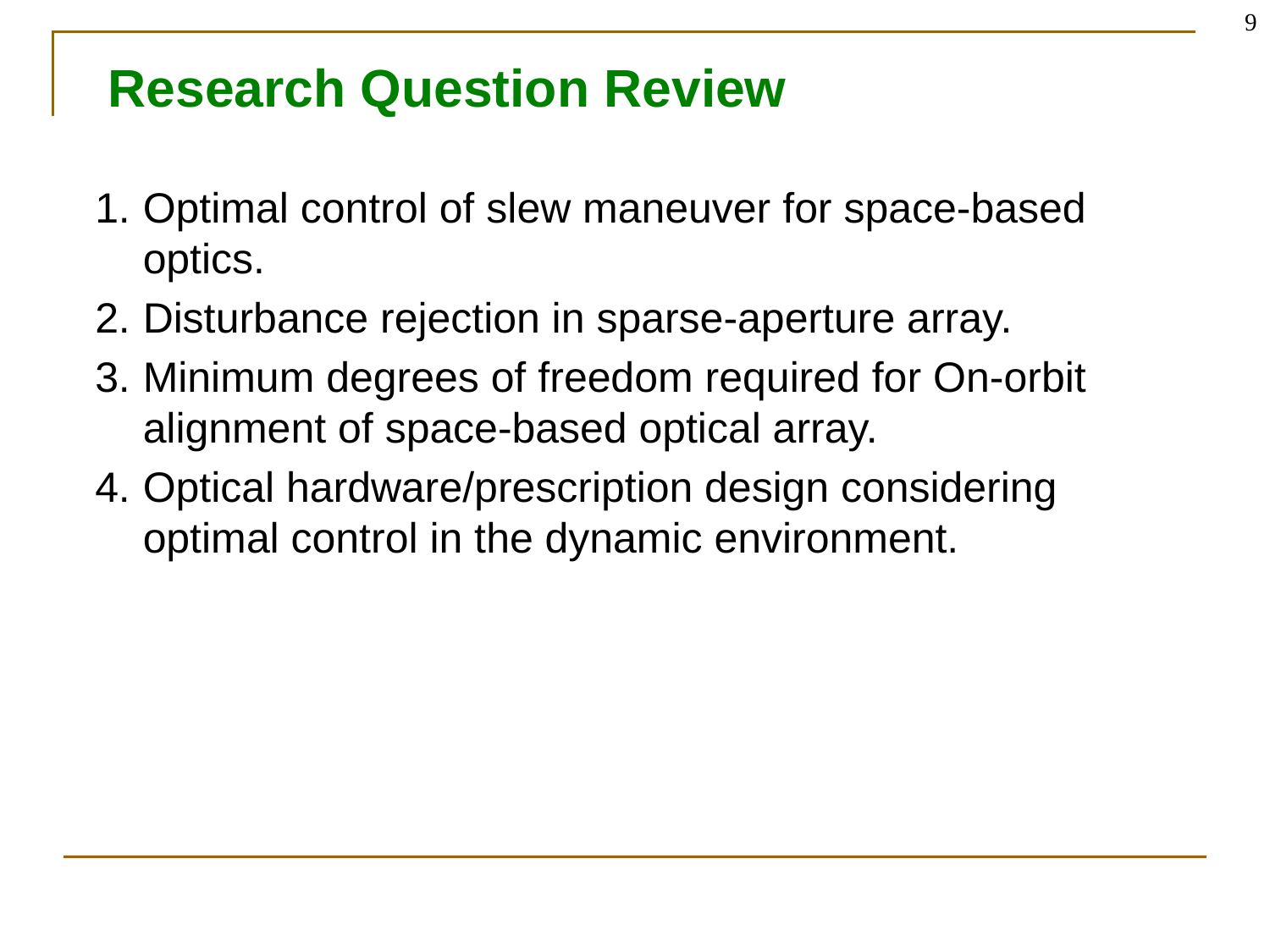

9
# Research Question Review
Optimal control of slew maneuver for space-based optics.
Disturbance rejection in sparse-aperture array.
Minimum degrees of freedom required for On-orbit alignment of space-based optical array.
Optical hardware/prescription design considering optimal control in the dynamic environment.